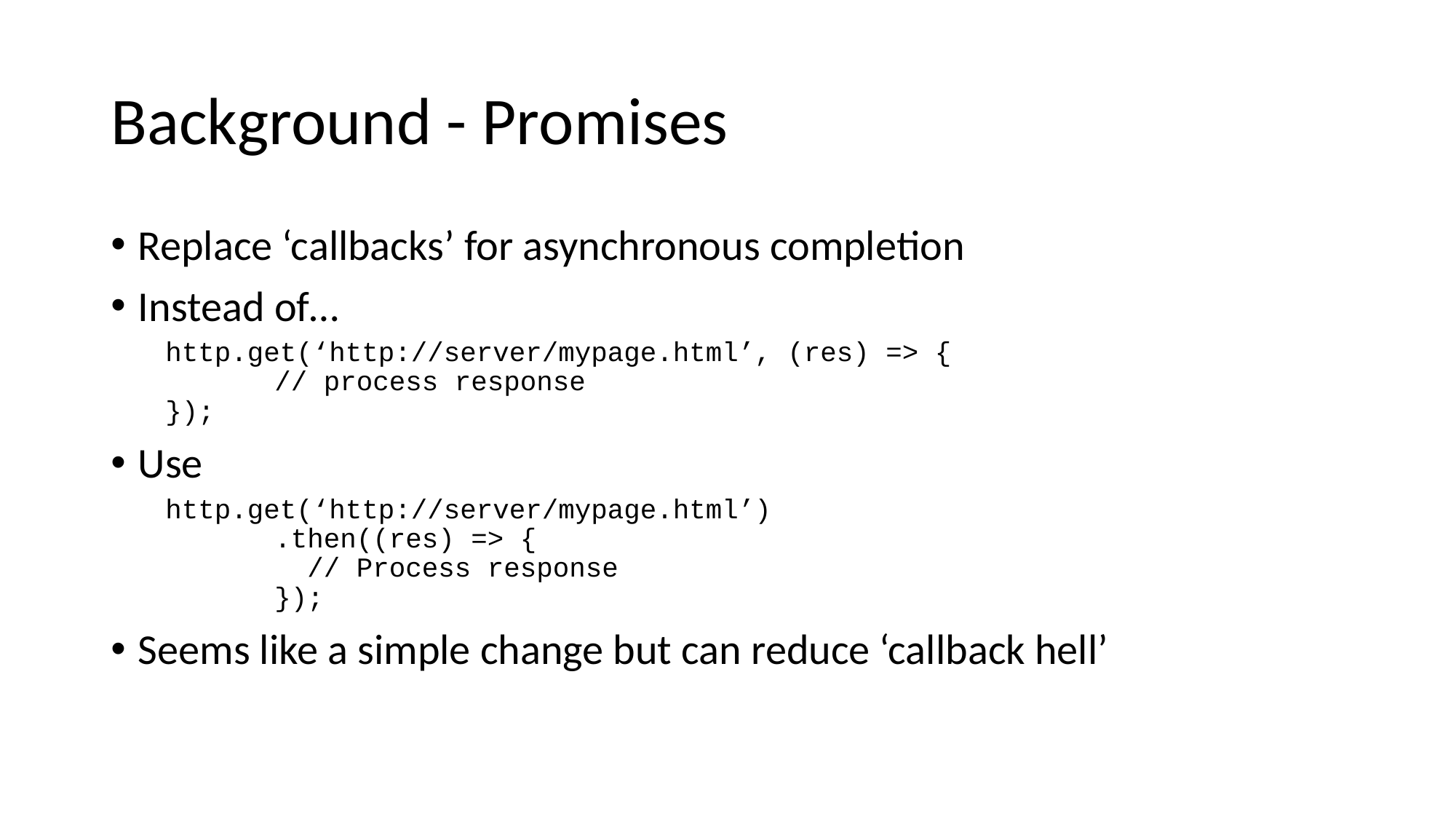

# Background - Promises
Replace ‘callbacks’ for asynchronous completion
Instead of…
http.get(‘http://server/mypage.html’, (res) => {
	// process response
});
Use
http.get(‘http://server/mypage.html’)
	.then((res) => {
	  // Process response
	});
Seems like a simple change but can reduce ‘callback hell’